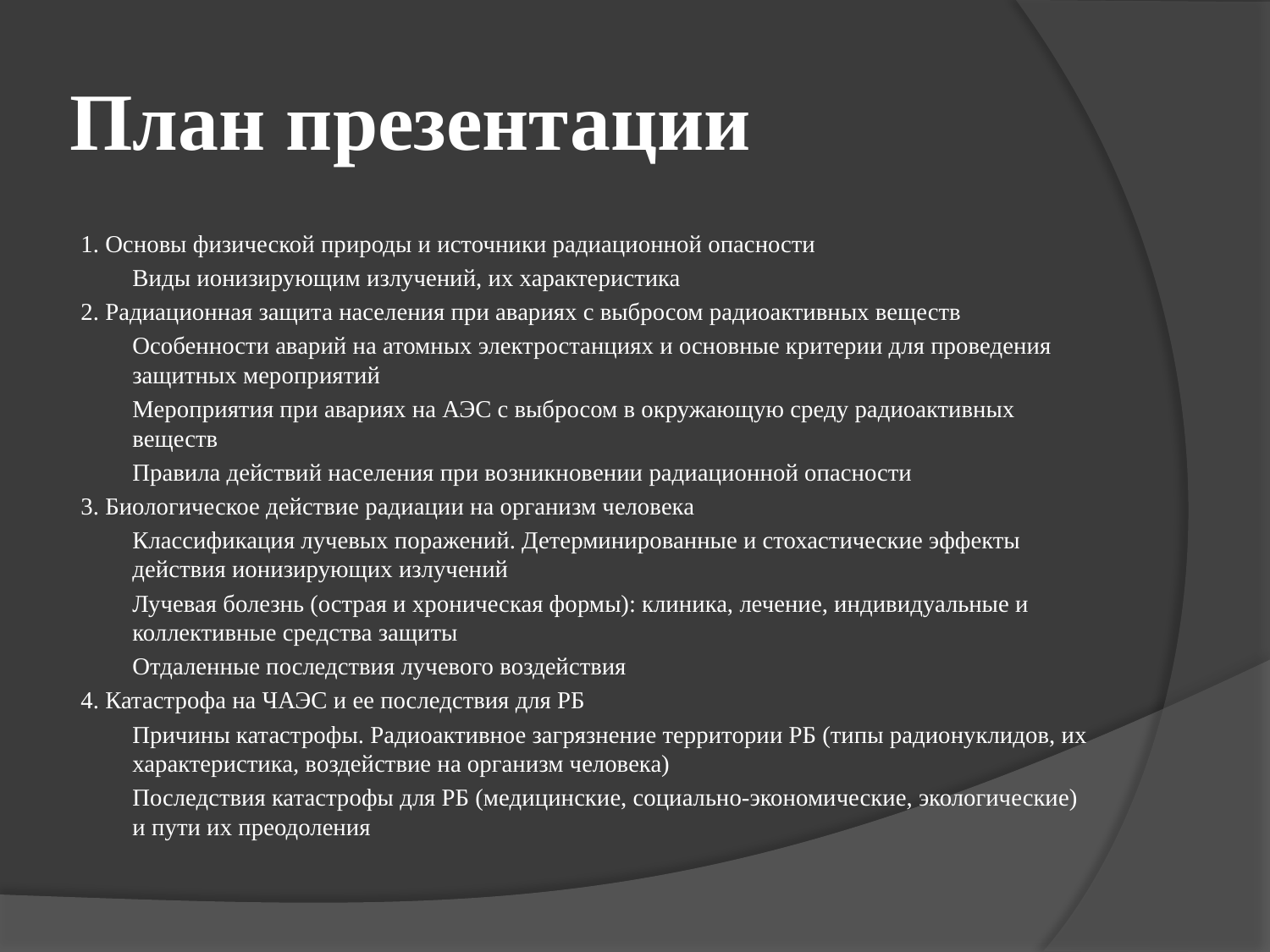

# План презентации
1. Основы физической природы и источники радиационной опасности
	Виды ионизирующим излучений, их характеристика
2. Радиационная защита населения при авариях с выбросом радиоактивных веществ
	Особенности аварий на атомных электростанциях и основные критерии для проведения защитных мероприятий
	Мероприятия при авариях на АЭС с выбросом в окружающую среду радиоактивных веществ
	Правила действий населения при возникновении радиационной опасности
3. Биологическое действие радиации на организм человека
	Классификация лучевых поражений. Детерминированные и стохастические эффекты действия ионизирующих излучений
	Лучевая болезнь (острая и хроническая формы): клиника, лечение, индивидуальные и коллективные средства защиты
	Отдаленные последствия лучевого воздействия
4. Катастрофа на ЧАЭС и ее последствия для РБ
	Причины катастрофы. Радиоактивное загрязнение территории РБ (типы радионуклидов, их характеристика, воздействие на организм человека)
	Последствия катастрофы для РБ (медицинские, социально-экономические, экологические) и пути их преодоления